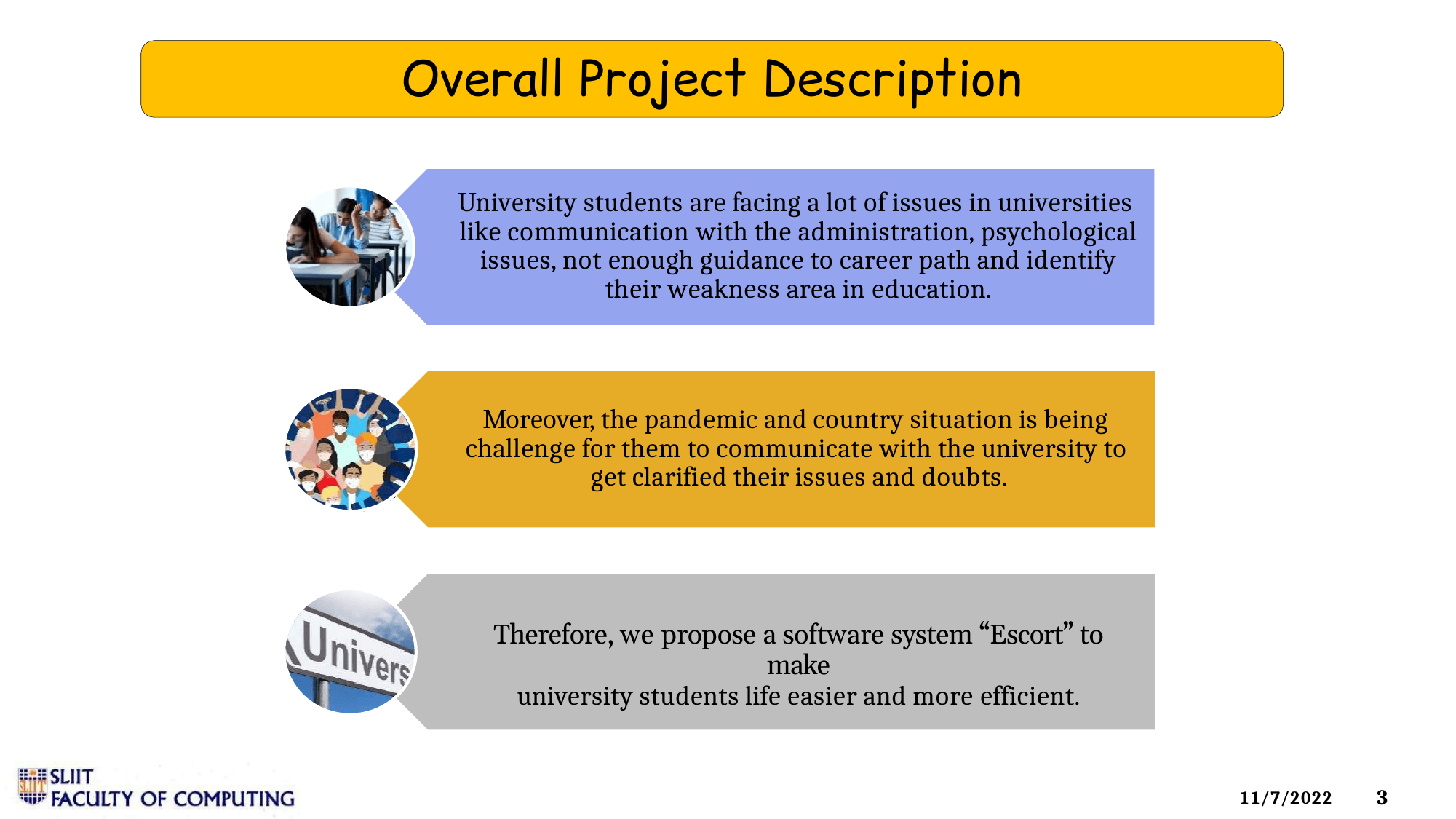

# Overall Project Description

University students are facing a lot of issues in universities  like communication with the administration, psychological  issues, not enough guidance to career path and identify  their weakness area in education.

Moreover, the pandemic and country situation is being  challenge for them to communicate with the university to  get clarified their issues and doubts.

Therefore, we propose a software system “Escort” to make
university students life easier and more efficient.
3
11/7/2022